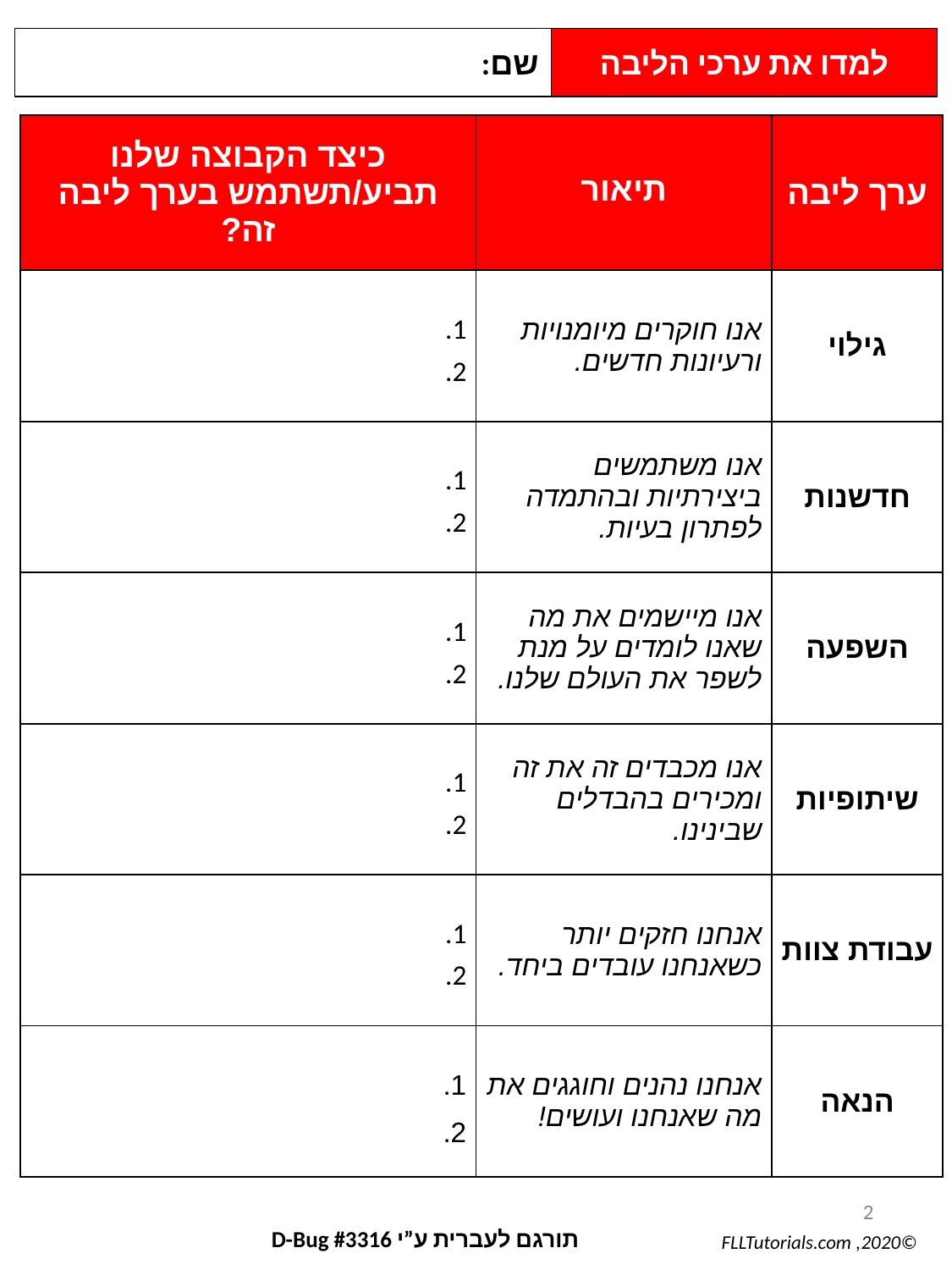

שם:
למדו את ערכי הליבה
| כיצד הקבוצה שלנו תביע/תשתמש בערך ליבה זה? | תיאור | ערך ליבה |
| --- | --- | --- |
| 1. 2. | אנו חוקרים מיומנויות ורעיונות חדשים. | גילוי |
| 1. 2. | אנו משתמשים ביצירתיות ובהתמדה לפתרון בעיות. | חדשנות |
| 1. 2. | אנו מיישמים את מה שאנו לומדים על מנת לשפר את העולם שלנו. | השפעה |
| 1. 2. | אנו מכבדים זה את זה ומכירים בהבדלים שבינינו. | שיתופיות |
| 1. 2. | אנחנו חזקים יותר כשאנחנו עובדים ביחד. | עבודת צוות |
| 1. 2. | אנחנו נהנים וחוגגים את מה שאנחנו ועושים! | הנאה |
2
תורגם לעברית ע”י D-Bug #3316
©2020, FLLTutorials.com